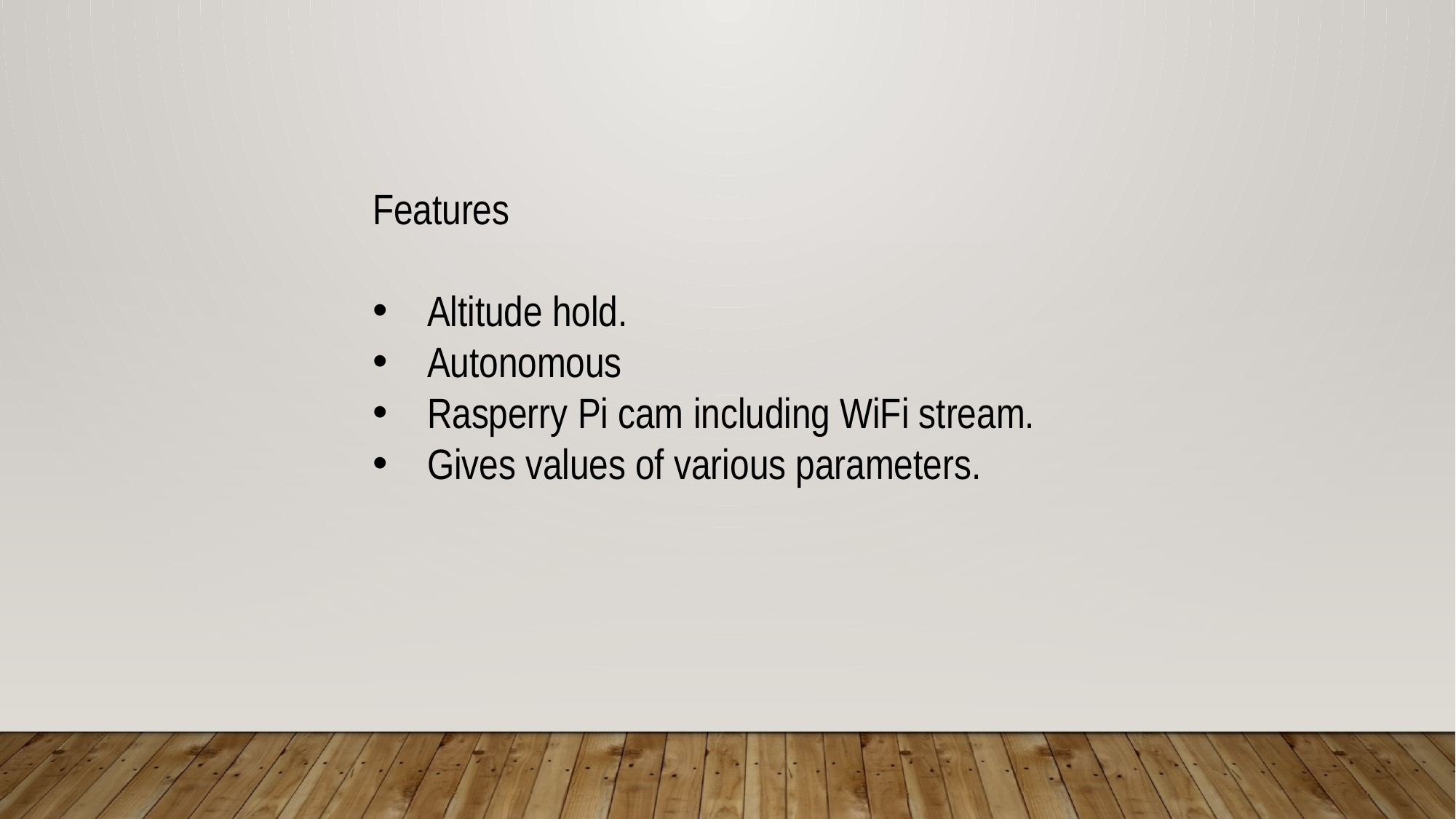

Features

Altitude hold.
Autonomous
Rasperry Pi cam including WiFi stream.
Gives values of various parameters.